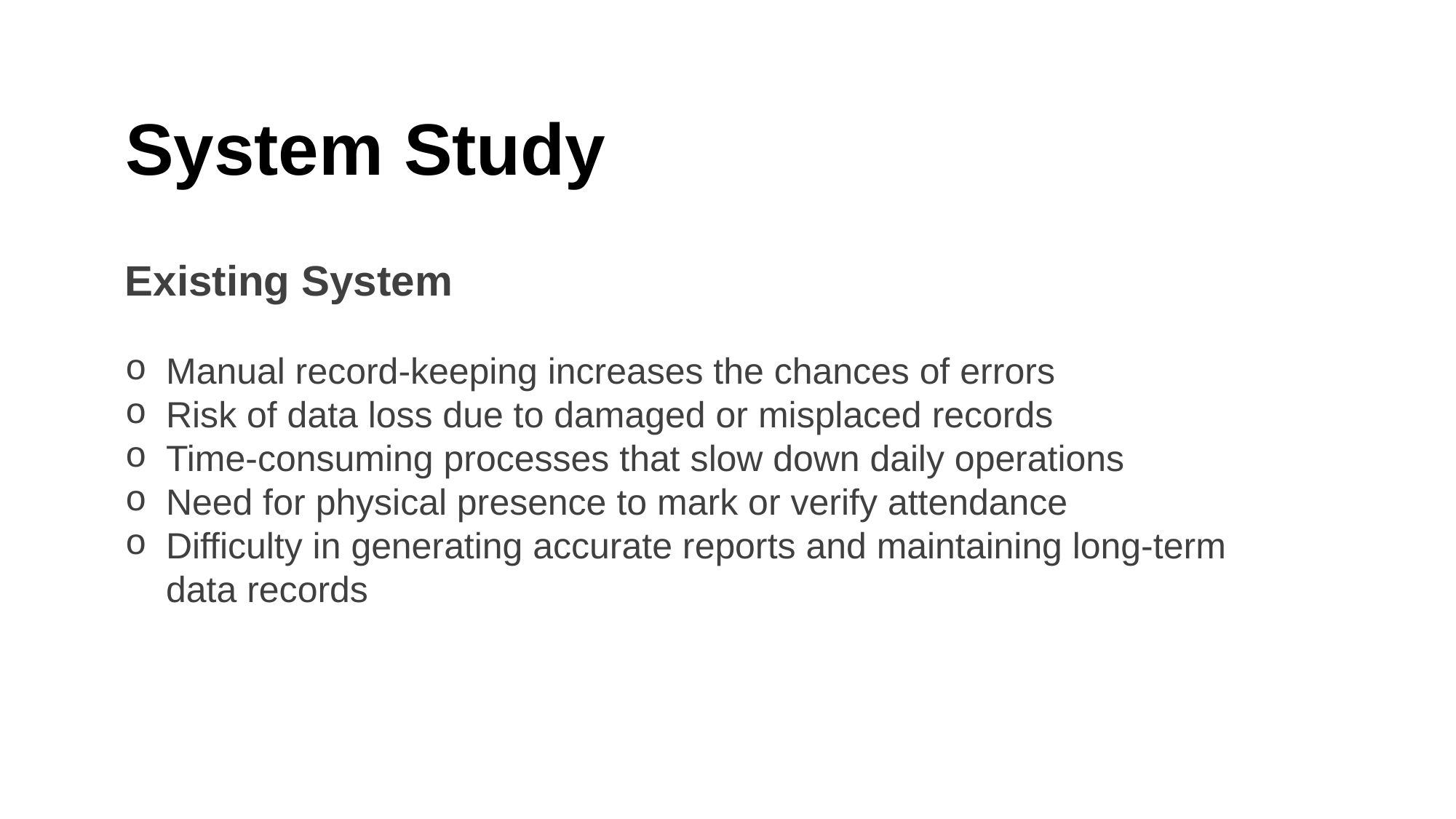

# System Study
Existing System

Manual record-keeping increases the chances of errors
Risk of data loss due to damaged or misplaced records
Time-consuming processes that slow down daily operations
Need for physical presence to mark or verify attendance
Difficulty in generating accurate reports and maintaining long-term data records